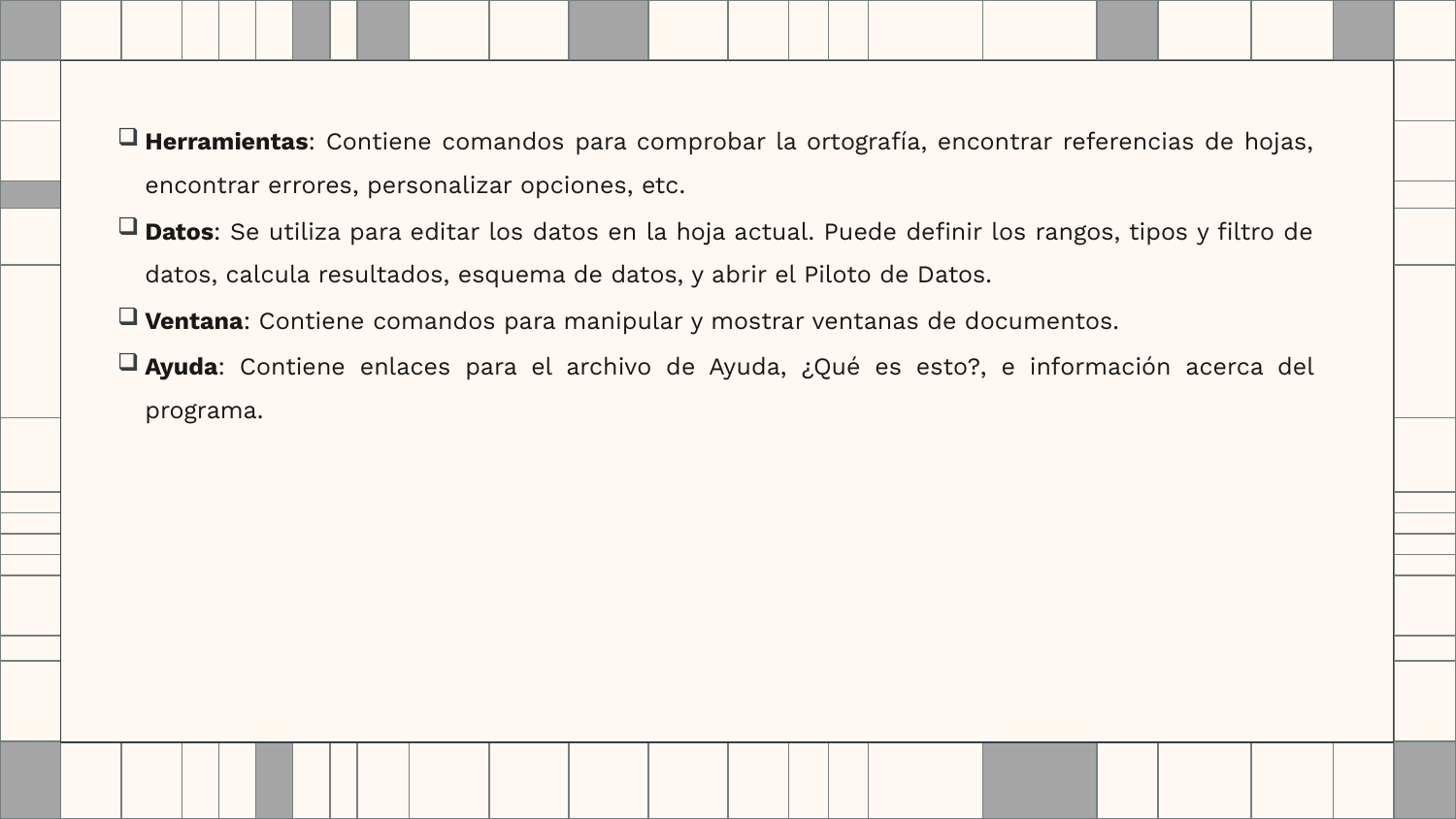

Herramientas: Contiene comandos para comprobar la ortografía, encontrar referencias de hojas, encontrar errores, personalizar opciones, etc.
Datos: Se utiliza para editar los datos en la hoja actual. Puede definir los rangos, tipos y filtro de datos, calcula resultados, esquema de datos, y abrir el Piloto de Datos.
Ventana: Contiene comandos para manipular y mostrar ventanas de documentos.
Ayuda: Contiene enlaces para el archivo de Ayuda, ¿Qué es esto?, e información acerca del programa.